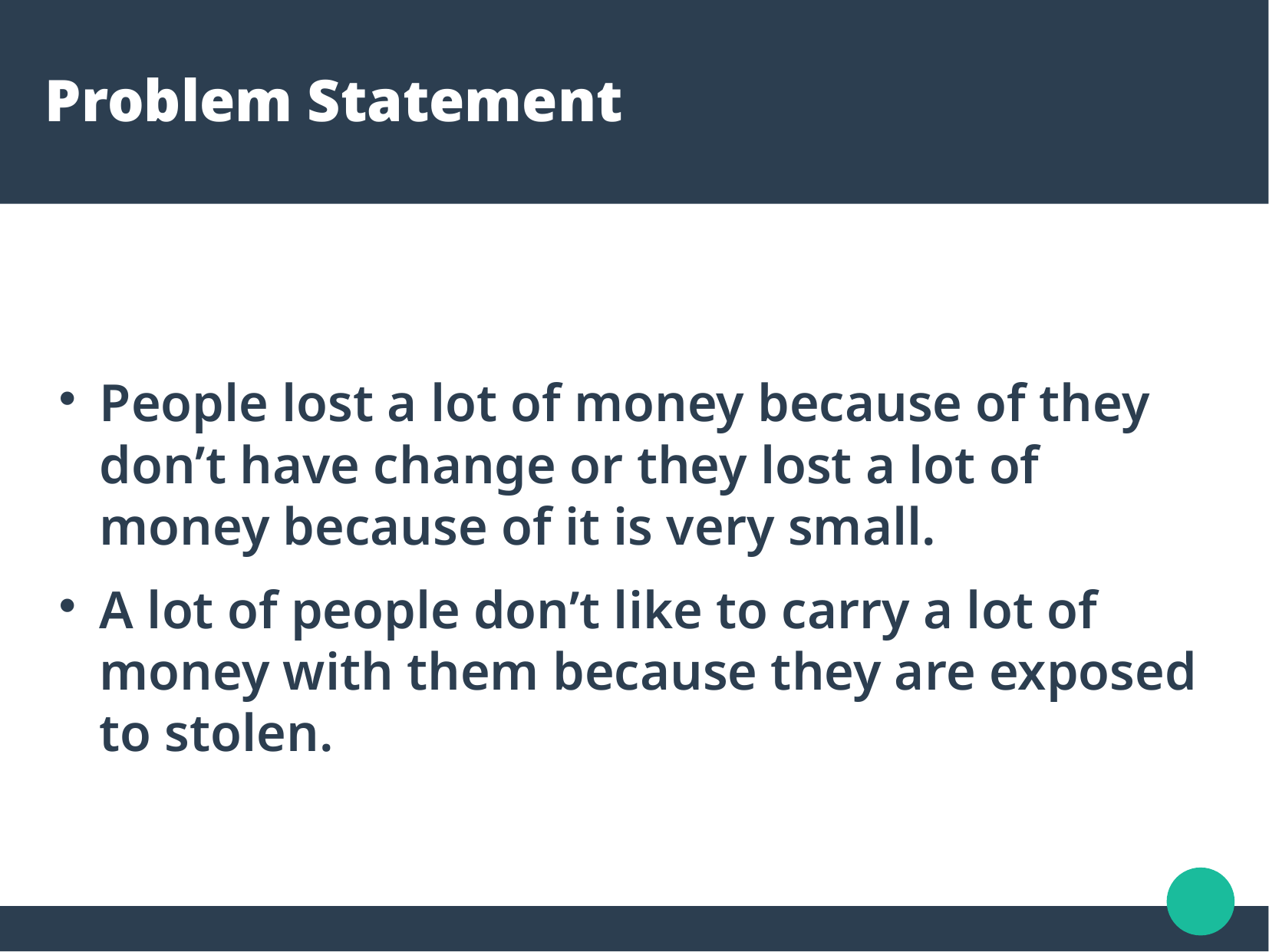

Problem Statement
People lost a lot of money because of they don’t have change or they lost a lot of money because of it is very small.
A lot of people don’t like to carry a lot of money with them because they are exposed to stolen.